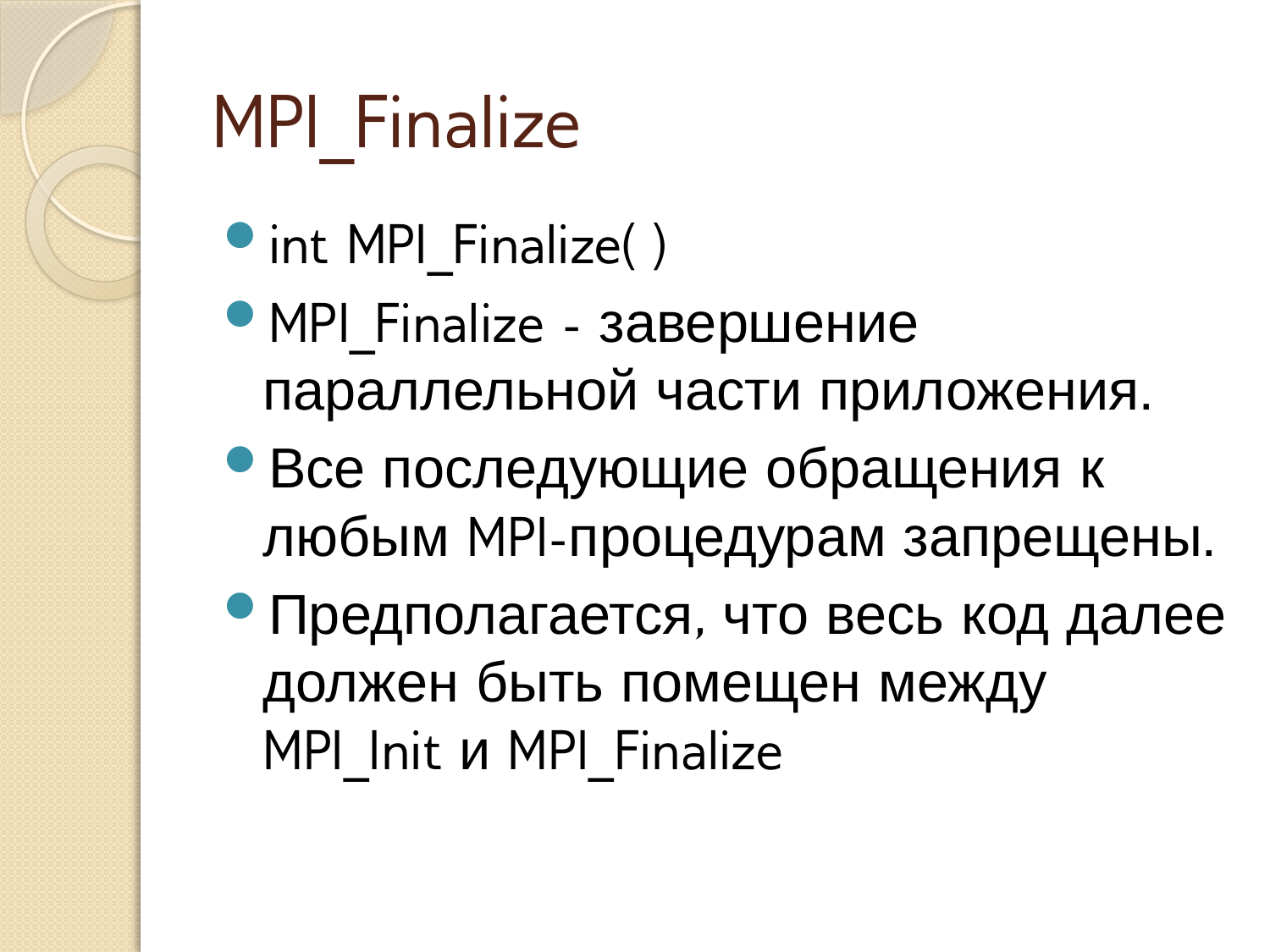

# MPI_Finalize
int MPI_Finalize( )
MPI_Finalize - завершение параллельной части приложения.
Все последующие обращения к любым MPI-процедурам запрещены.
Предполагается, что весь код далее должен быть помещен между MPI_Init и MPI_Finalize